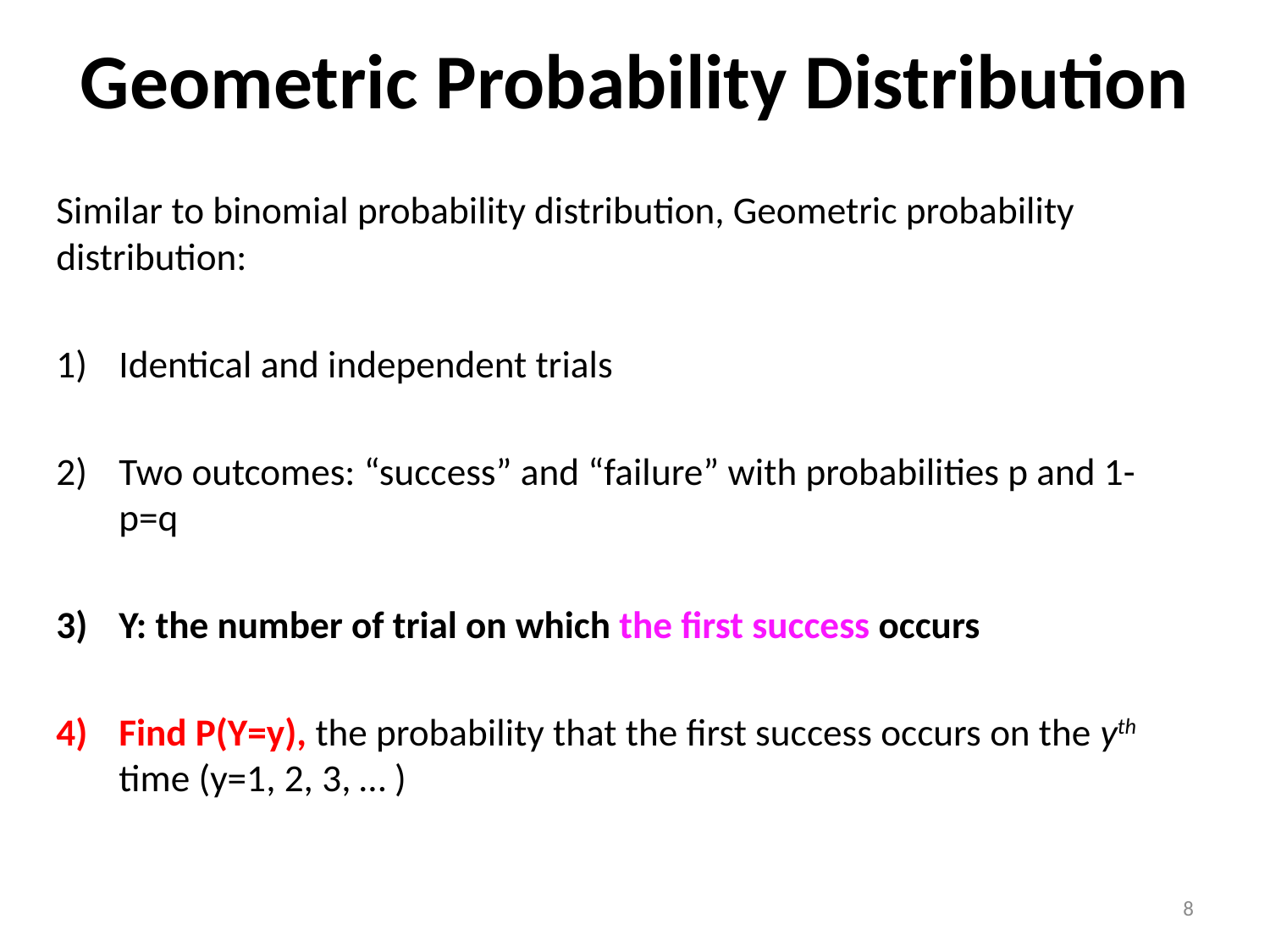

# Geometric Probability Distribution
Similar to binomial probability distribution, Geometric probability distribution:

Identical and independent trials

Two outcomes: “success” and “failure” with probabilities p and 1-p=q

Y: the number of trial on which the first success occurs

Find P(Y=y), the probability that the first success occurs on the yth time (y=1, 2, 3, … )
8